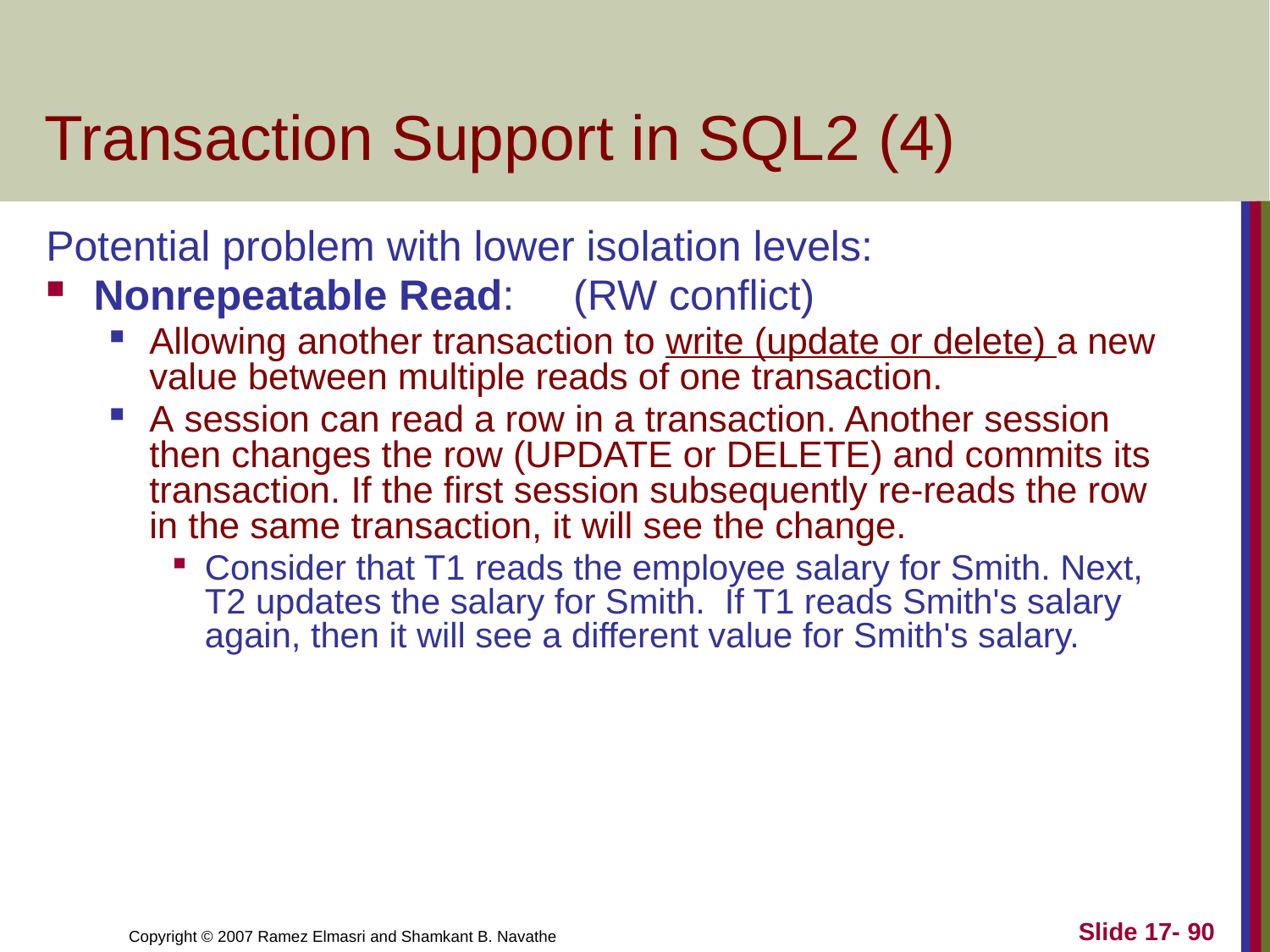

# Transaction Support in SQL2 (4)
Potential problem with lower isolation levels:
Nonrepeatable Read:     (RW conflict)
Allowing another transaction to write (update or delete) a new value between multiple reads of one transaction.
A session can read a row in a transaction. Another session then changes the row (UPDATE or DELETE) and commits its transaction. If the first session subsequently re-reads the row in the same transaction, it will see the change.
Consider that T1 reads the employee salary for Smith. Next, T2 updates the salary for Smith.  If T1 reads Smith's salary again, then it will see a different value for Smith's salary.
Slide 17- 90